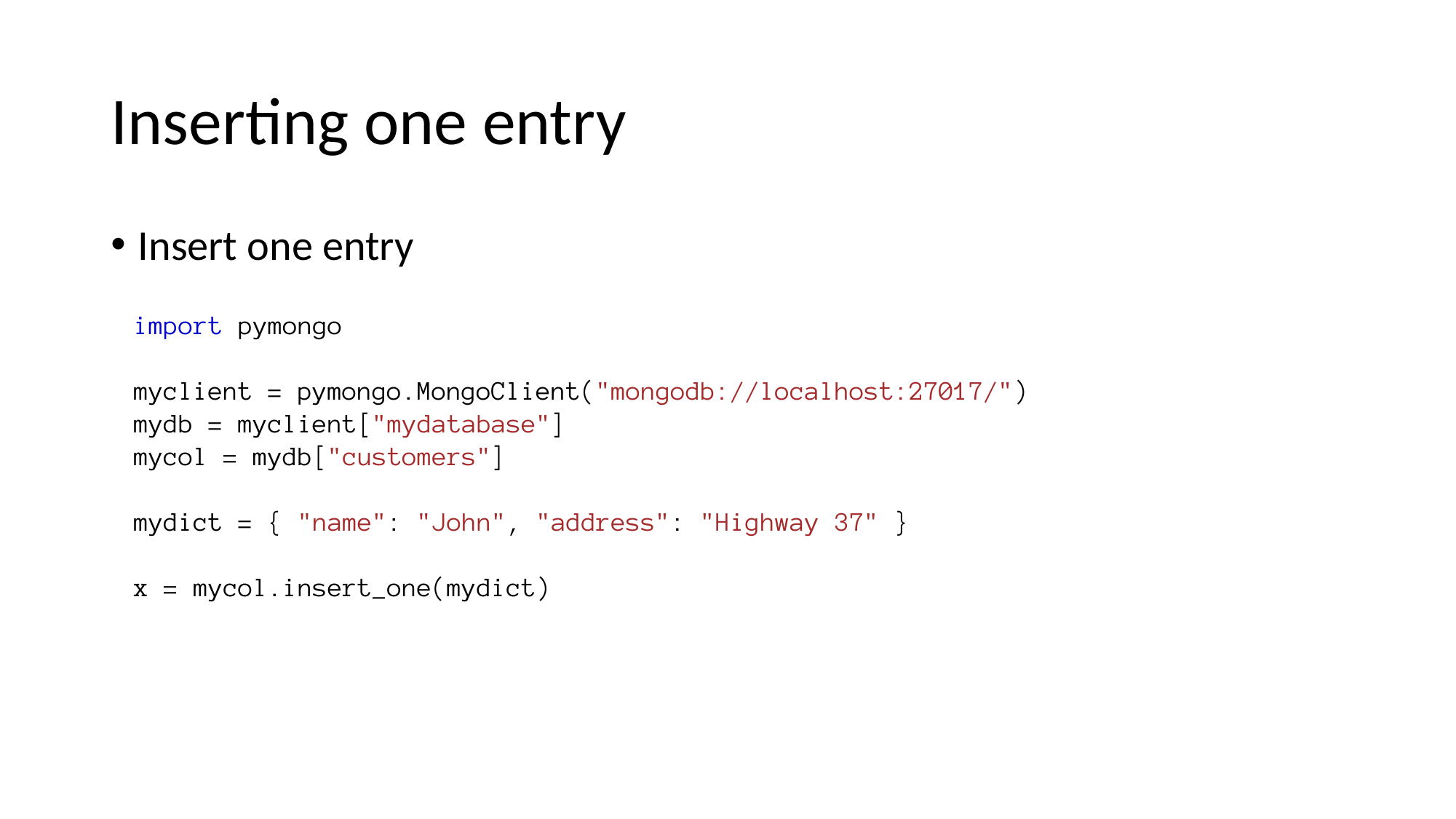

# Inserting one entry
Insert one entry

import pymongo
myclient = pymongo.MongoClient("mongodb://localhost:27017/")
mydb = myclient["mydatabase"]
mycol = mydb["customers"]
mydict = { "name": "John", "address": "Highway 37" }
x = mycol.insert_one(mydict)